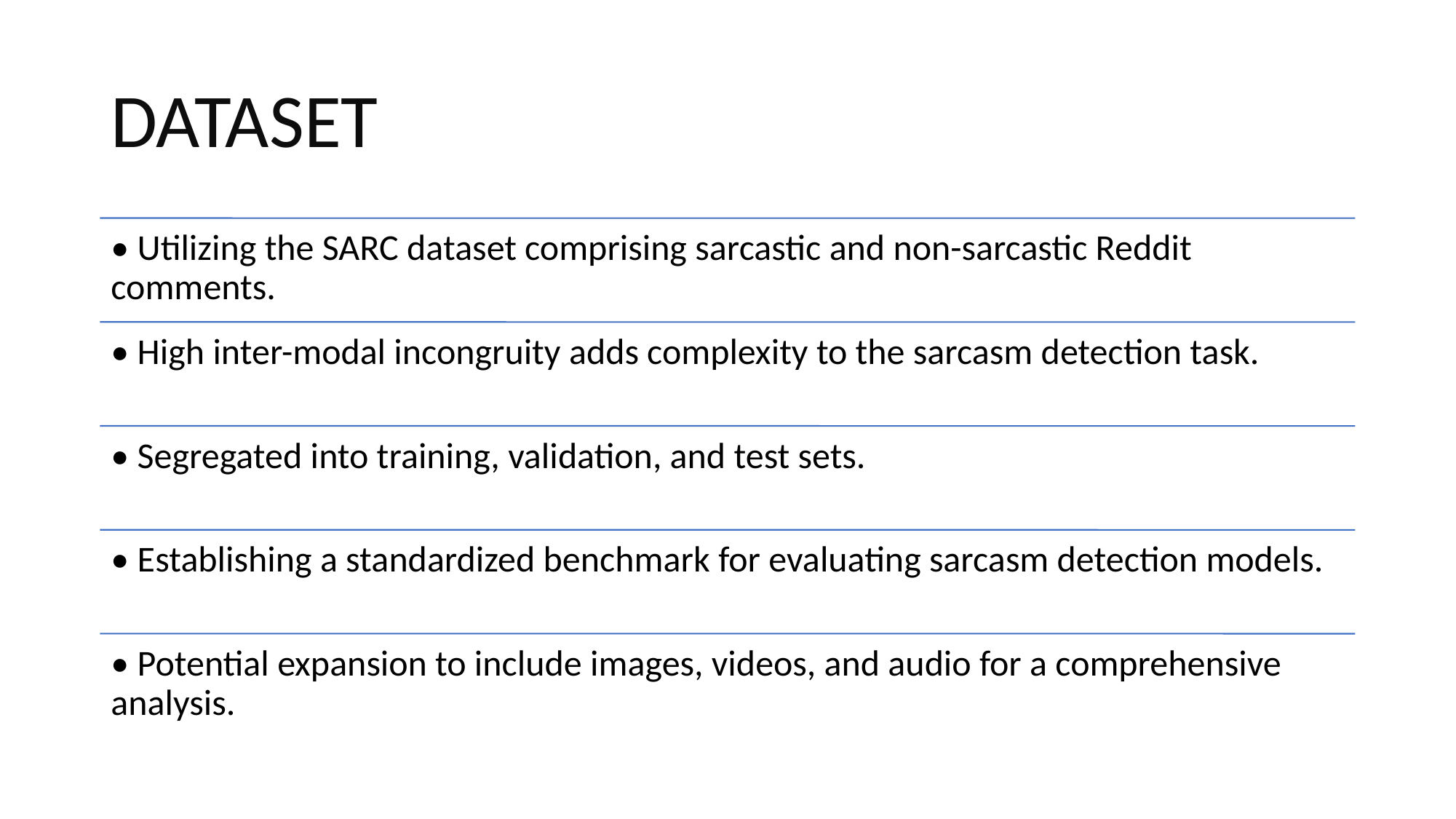

# DATASET
• Utilizing the SARC dataset comprising sarcastic and non-sarcastic Reddit comments.
• High inter-modal incongruity adds complexity to the sarcasm detection task.
• Segregated into training, validation, and test sets.
• Establishing a standardized benchmark for evaluating sarcasm detection models.
• Potential expansion to include images, videos, and audio for a comprehensive analysis.